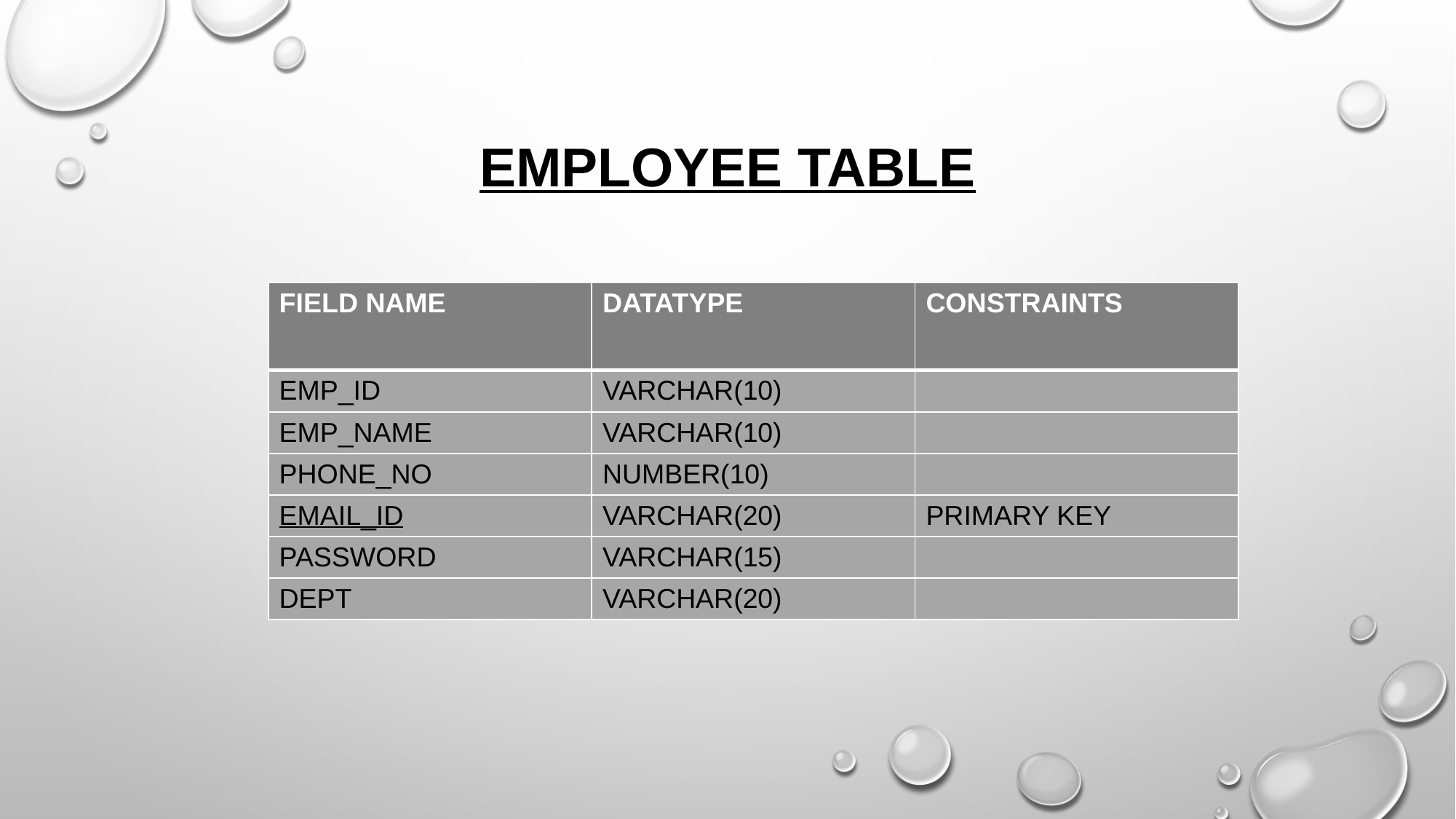

# EMPLOYEE TABLE
| FIELD NAME | DATATYPE | CONSTRAINTS |
| --- | --- | --- |
| EMP\_ID | VARCHAR(10) |  |
| EMP\_NAME | VARCHAR(10) |  |
| PHONE\_NO | NUMBER(10) |  |
| EMAIL\_ID | VARCHAR(20) | PRIMARY KEY |
| PASSWORD | VARCHAR(15) |  |
| DEPT | VARCHAR(20) |  |